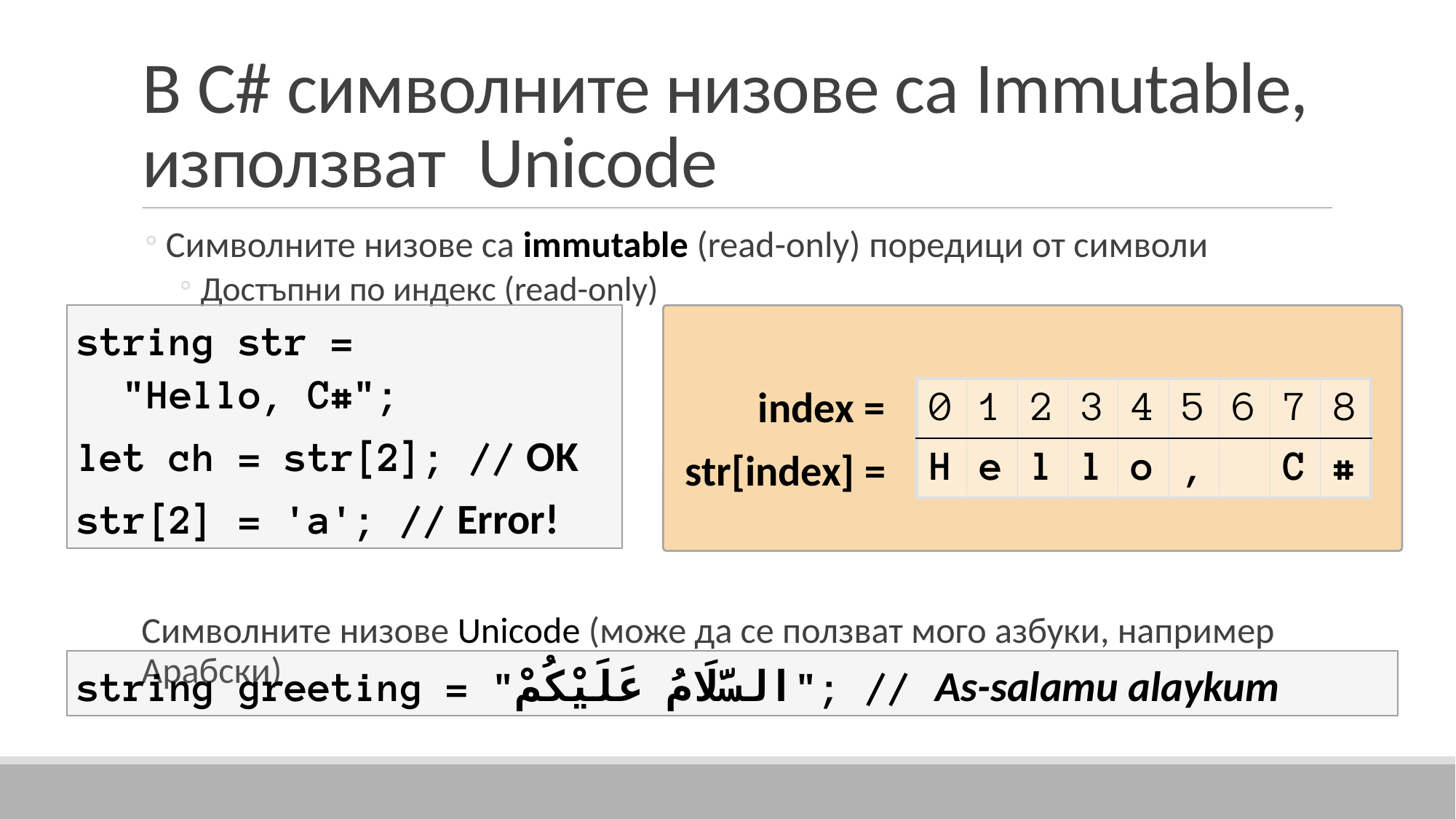

# В C# символните низове са Immutable, използват  Unicode
Символните низове са immutable (read-only) поредици от символи
Достъпни по индекс (read-only)

Символните низове Unicode (може да се ползват мого азбуки, например Арабски)

string str =
  "Hello, C#";
let ch = str[2]; // OK
str[2] = 'a'; // Error!

index =
| 0 | 1 | 2 | 3 | 4 | 5 | 6 | 7 | 8 |
| --- | --- | --- | --- | --- | --- | --- | --- | --- |
| H | e | l | l | o | , |  | C | # |
str[index] =
string greeting = "السَّلَامُ عَلَيْكُمْ"; // As-salamu alaykum